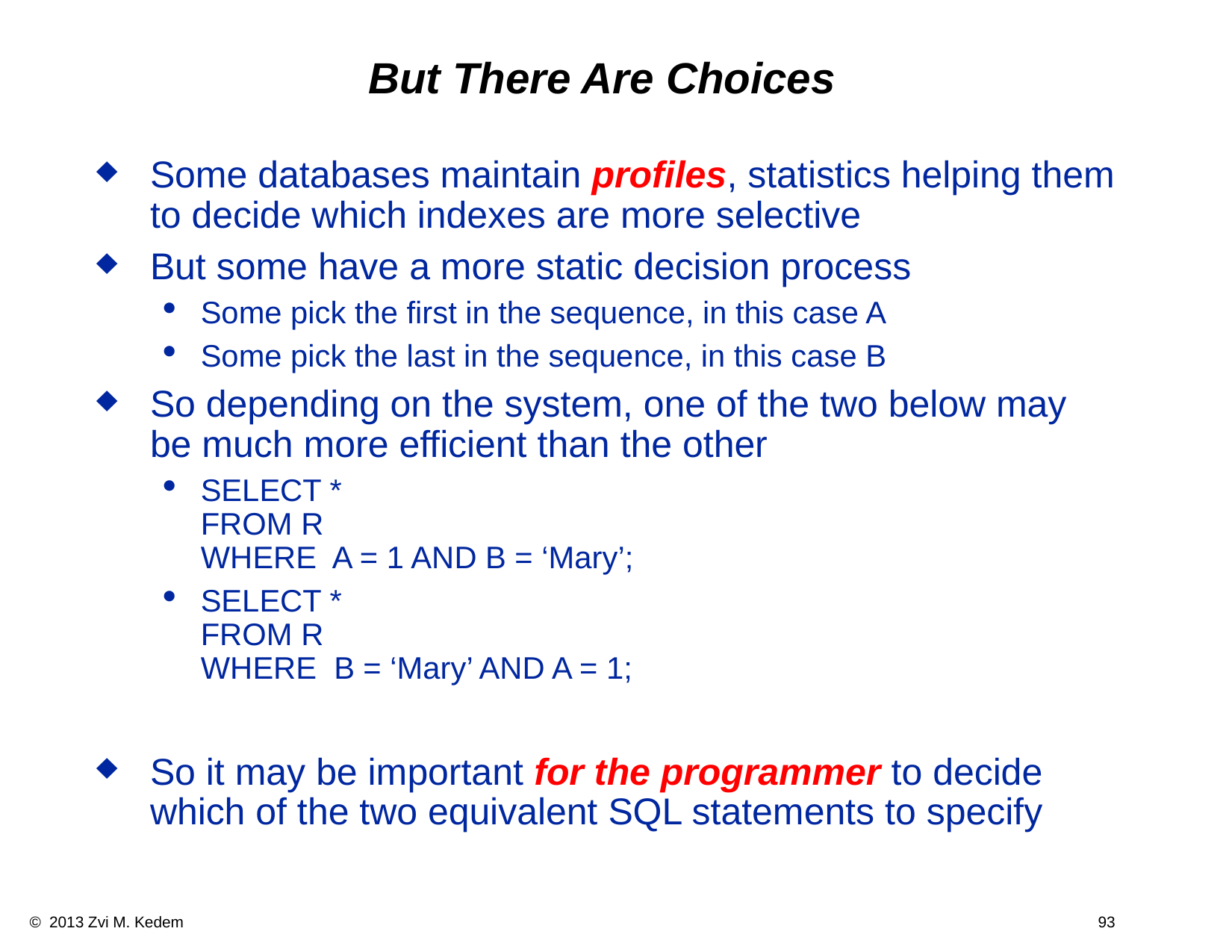

# But There Are Choices
Some databases maintain profiles, statistics helping them to decide which indexes are more selective
But some have a more static decision process
Some pick the first in the sequence, in this case A
Some pick the last in the sequence, in this case B
So depending on the system, one of the two below may be much more efficient than the other
SELECT *
FROM R
WHERE  A = 1 AND B = ‘Mary’;
SELECT *
FROM R
WHERE  B = ‘Mary’ AND A = 1;

So it may be important for the programmer to decide which of the two equivalent SQL statements to specify